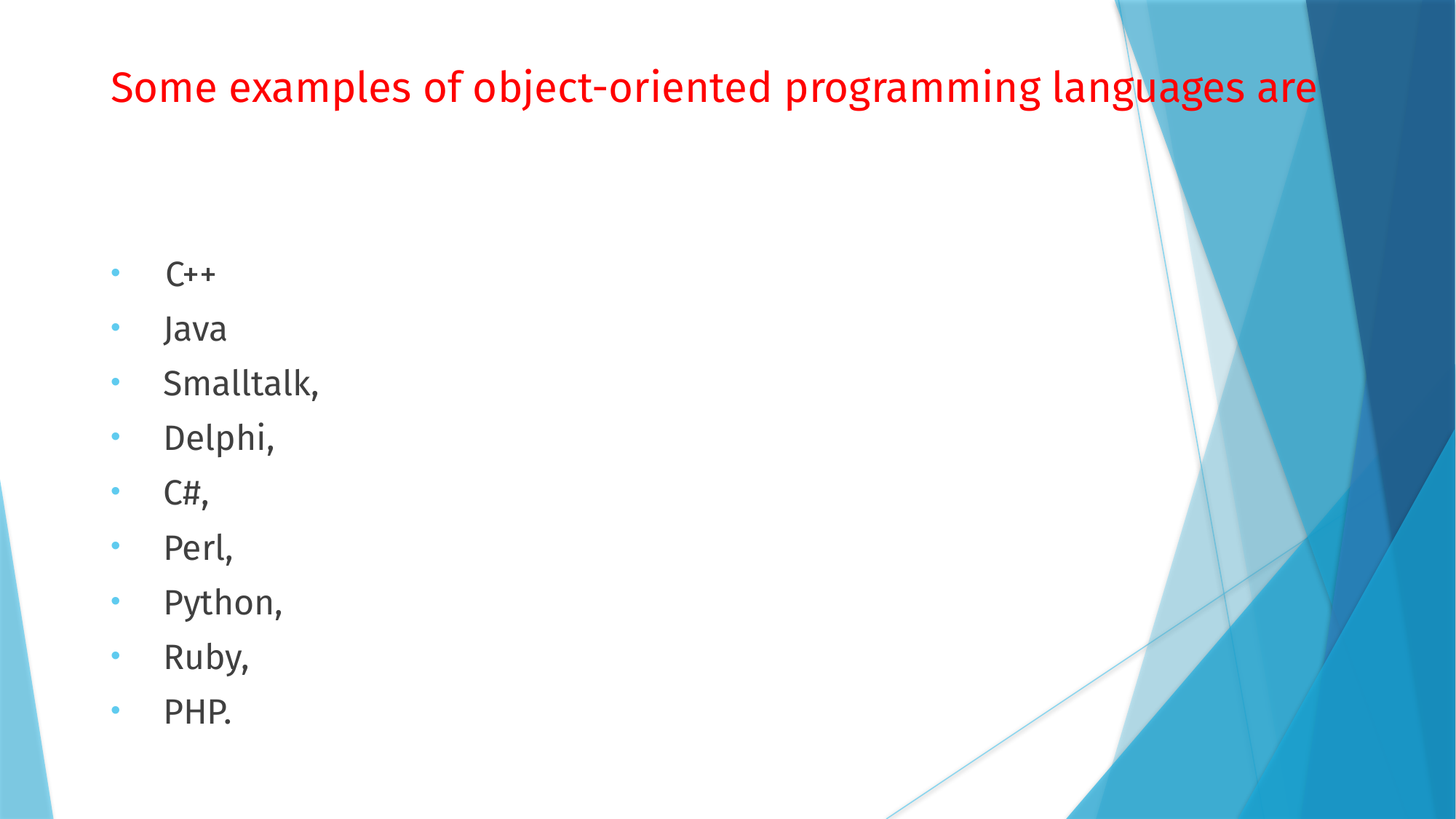

Some examples of object-oriented programming languages are
 C++
  Java
  Smalltalk,
  Delphi,
  C#,
  Perl,
  Python,
  Ruby,
  PHP.